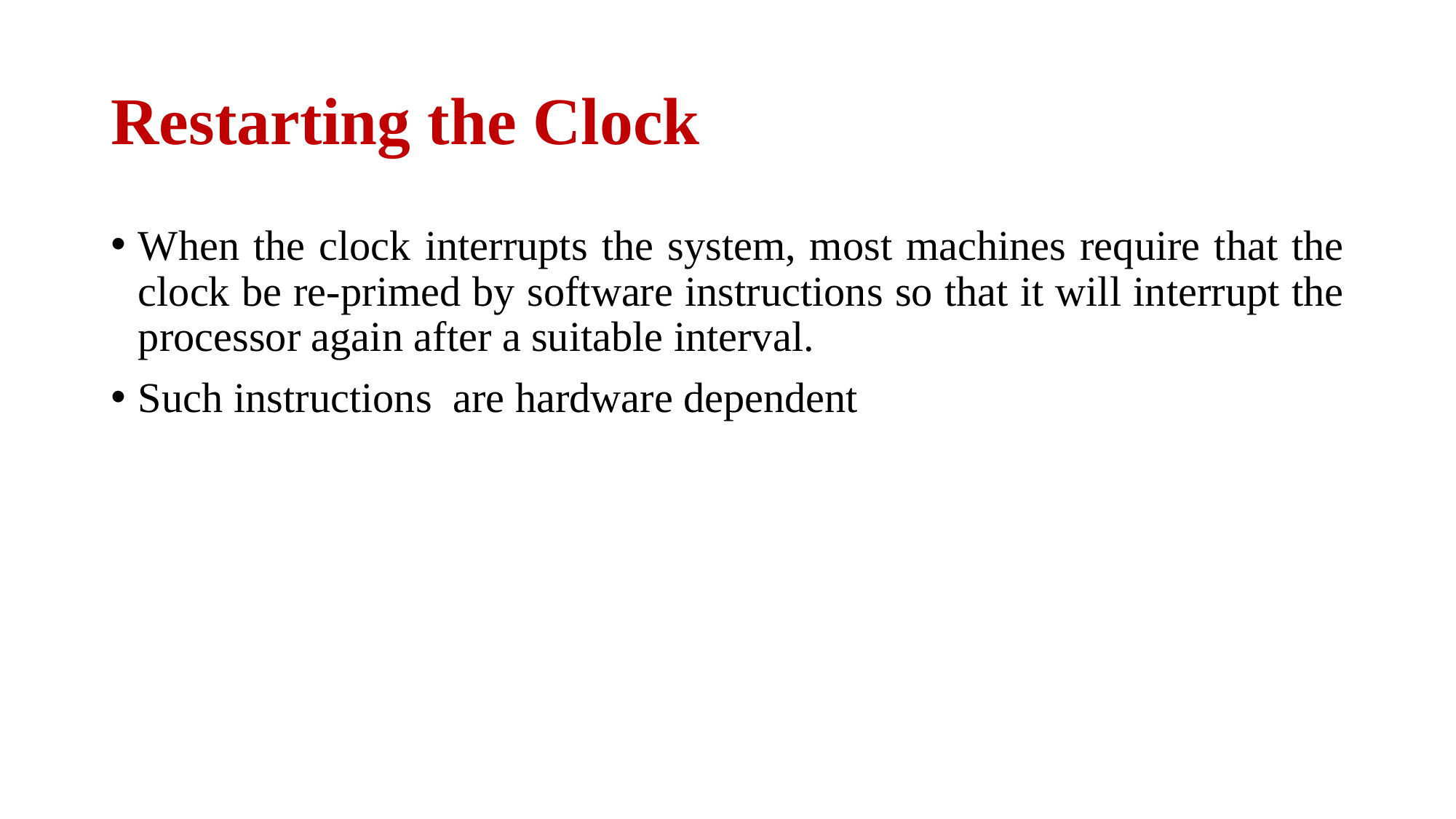

# Restarting the Clock
When the clock interrupts the system, most machines require that the clock be re-primed by software instructions so that it will interrupt the processor again after a suitable interval.
Such instructions  are hardware dependent